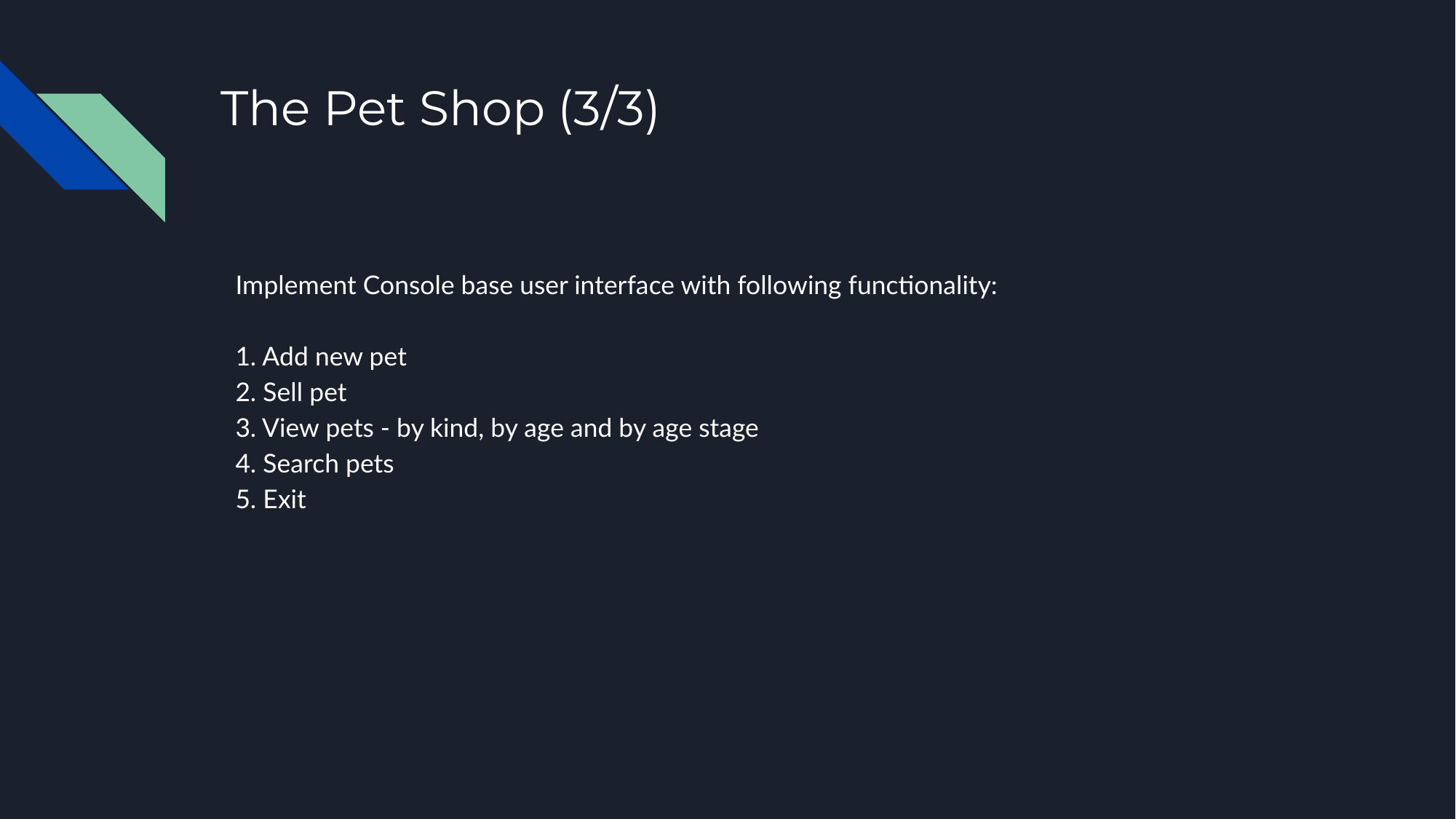

# The Pet Shop (3/3)
Implement Console base user interface with following functionality:

1. Add new pet
2. Sell pet
3. View pets - by kind, by age and by age stage
4. Search pets
5. Exit